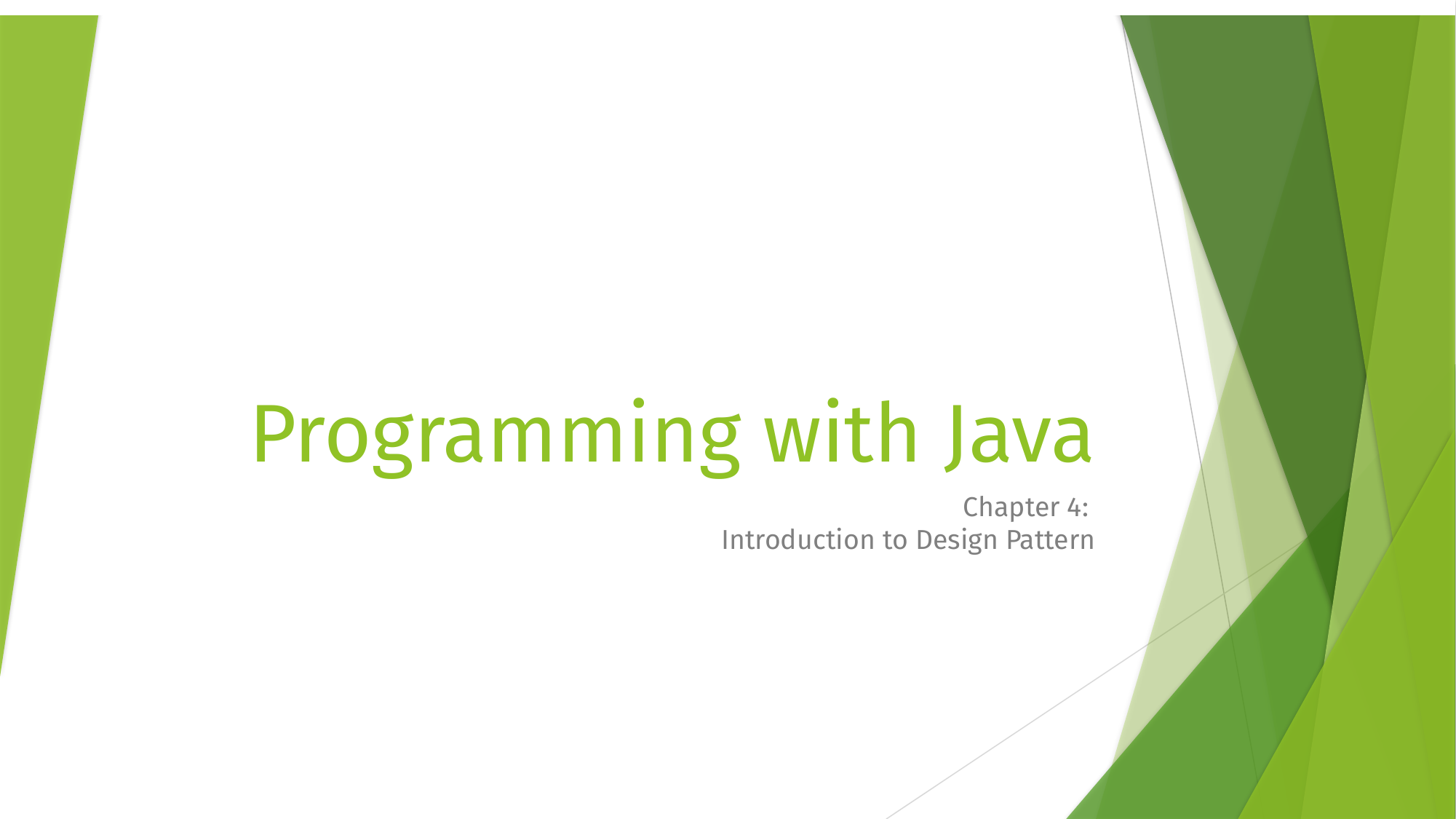

# Programming with Java
Chapter 4:
Introduction to Design Pattern